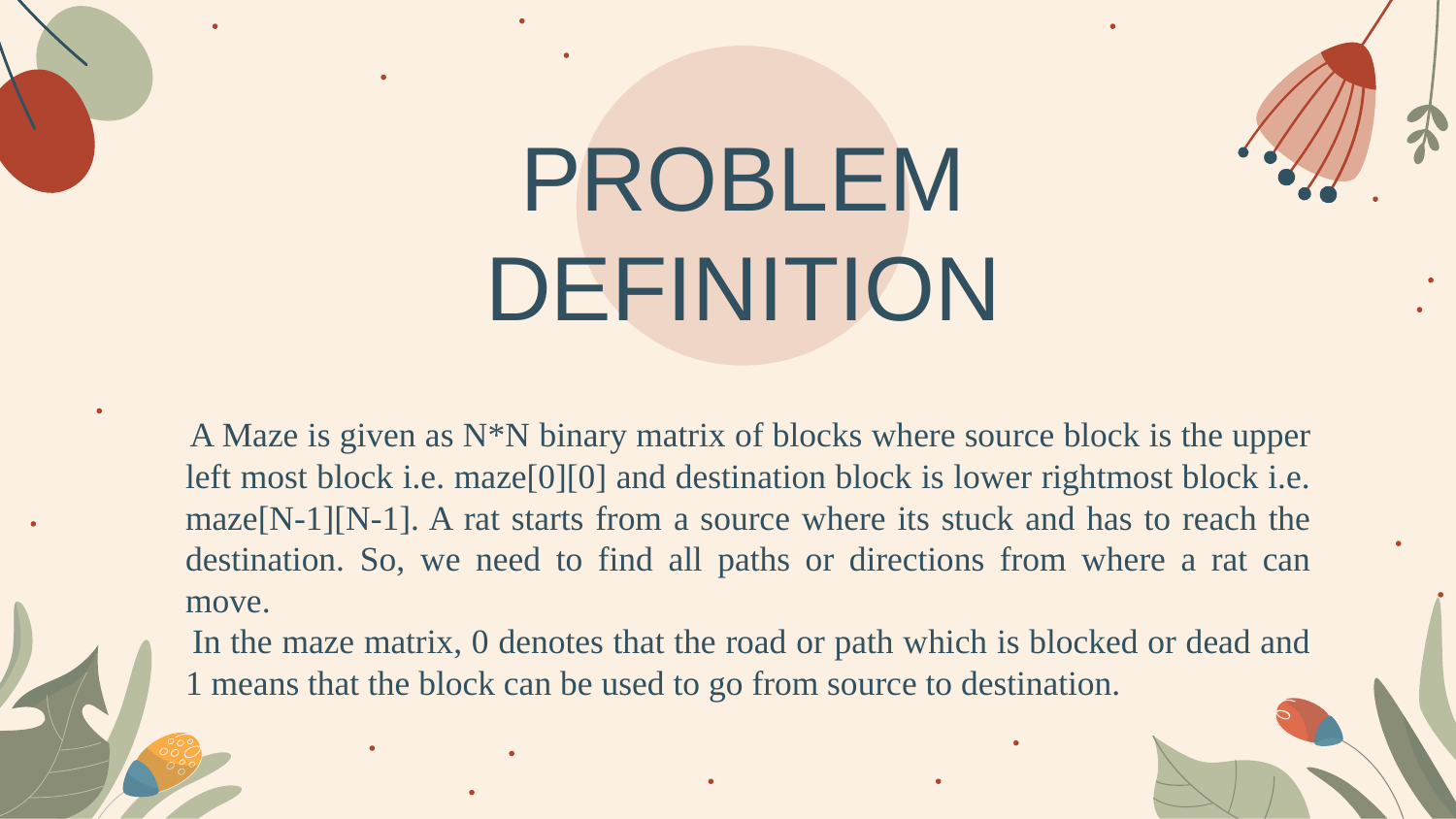

# PROBLEM DEFINITION
      A Maze is given as N*N binary matrix of blocks where source block is the upper left most block i.e. maze[0][0] and destination block is lower rightmost block i.e. maze[N-1][N-1]. A rat starts from a source where its stuck and has to reach the destination. So, we need to find all paths or directions from where a rat can move.
      In the maze matrix, 0 denotes that the road or path which is blocked or dead and 1 means that the block can be used to go from source to destination.